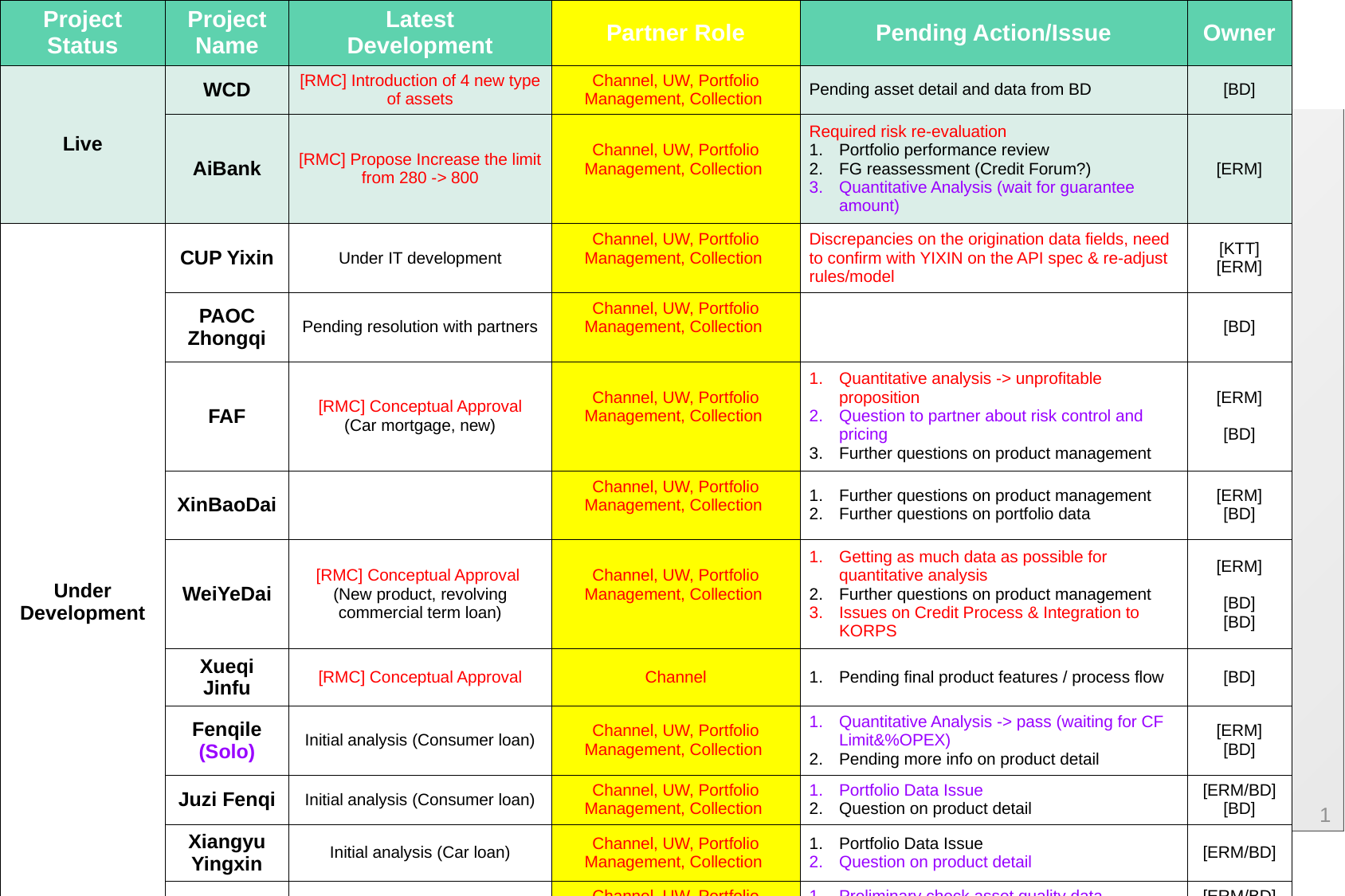

| Project Status | Project Name | Latest Development | Partner Role | Pending Action/Issue | Owner |
| --- | --- | --- | --- | --- | --- |
| Live | WCD | [RMC] Introduction of 4 new type of assets | Channel, UW, Portfolio Management, Collection | Pending asset detail and data from BD | [BD] |
|  | AiBank | [RMC] Propose Increase the limit from 280 -> 800 | Channel, UW, Portfolio Management, Collection | Required risk re-evaluation Portfolio performance review FG reassessment (Credit Forum?) Quantitative Analysis (wait for guarantee amount) | [ERM] |
| Under Development | CUP Yixin | Under IT development | Channel, UW, Portfolio Management, Collection | Discrepancies on the origination data fields, need to confirm with YIXIN on the API spec & re-adjust rules/model | [KTT] [ERM] |
|  | PAOC Zhongqi | Pending resolution with partners | Channel, UW, Portfolio Management, Collection |  | [BD] |
|  | FAF | [RMC] Conceptual Approval (Car mortgage, new) | Channel, UW, Portfolio Management, Collection | Quantitative analysis -> unprofitable proposition Question to partner about risk control and pricing Further questions on product management | [ERM] [BD] |
|  | XinBaoDai |  | Channel, UW, Portfolio Management, Collection | Further questions on product management Further questions on portfolio data | [ERM] [BD] |
|  | WeiYeDai | [RMC] Conceptual Approval (New product, revolving commercial term loan) | Channel, UW, Portfolio Management, Collection | Getting as much data as possible for quantitative analysis Further questions on product management Issues on Credit Process & Integration to KORPS | [ERM] [BD] [BD] |
|  | Xueqi Jinfu | [RMC] Conceptual Approval | Channel | Pending final product features / process flow | [BD] |
|  | Fenqile (Solo) | Initial analysis (Consumer loan) | Channel, UW, Portfolio Management, Collection | Quantitative Analysis -> pass (waiting for CF Limit&%OPEX) Pending more info on product detail | [ERM] [BD] |
|  | Juzi Fenqi | Initial analysis (Consumer loan) | Channel, UW, Portfolio Management, Collection | Portfolio Data Issue Question on product detail | [ERM/BD] [BD] |
|  | Xiangyu Yingxin | Initial analysis (Car loan) | Channel, UW, Portfolio Management, Collection | Portfolio Data Issue Question on product detail | [ERM/BD] |
|  | Z-Bank | Initial analysis (Car loan) | Channel, UW, Portfolio Management, Collection | Preliminary check asset quality data Question on product detail | [ERM/BD] [BD] |
|  | Xiao Tu | Initial analysis (Cash/Air ticket loan) |  | Preliminary check asset quality data Question on product detail | [ERM/BD] [BD] |